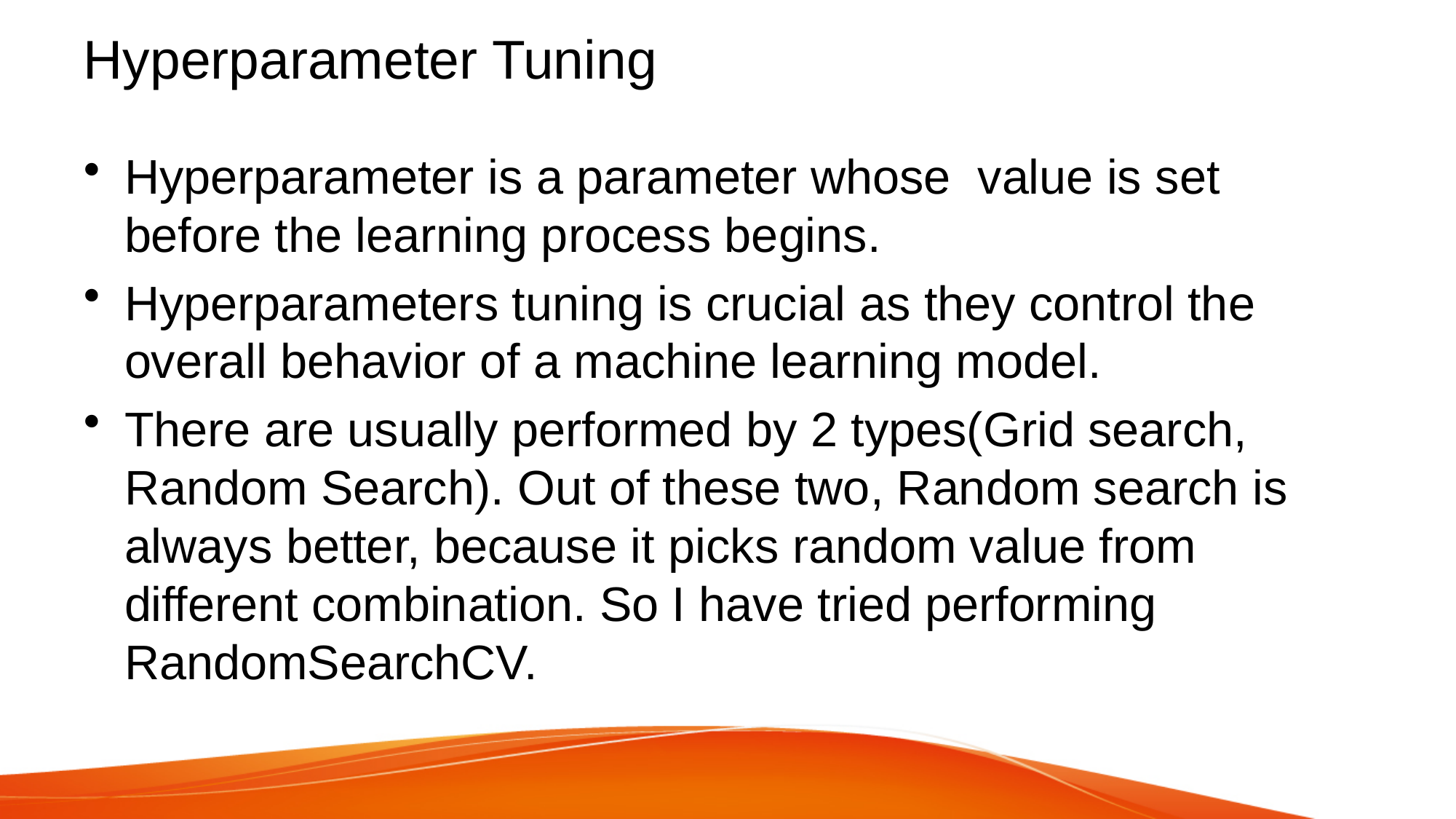

# Hyperparameter Tuning
Hyperparameter is a parameter whose  value is set before the learning process begins.
Hyperparameters tuning is crucial as they control the overall behavior of a machine learning model.
There are usually performed by 2 types(Grid search, Random Search). Out of these two, Random search is always better, because it picks random value from different combination. So I have tried performing RandomSearchCV.